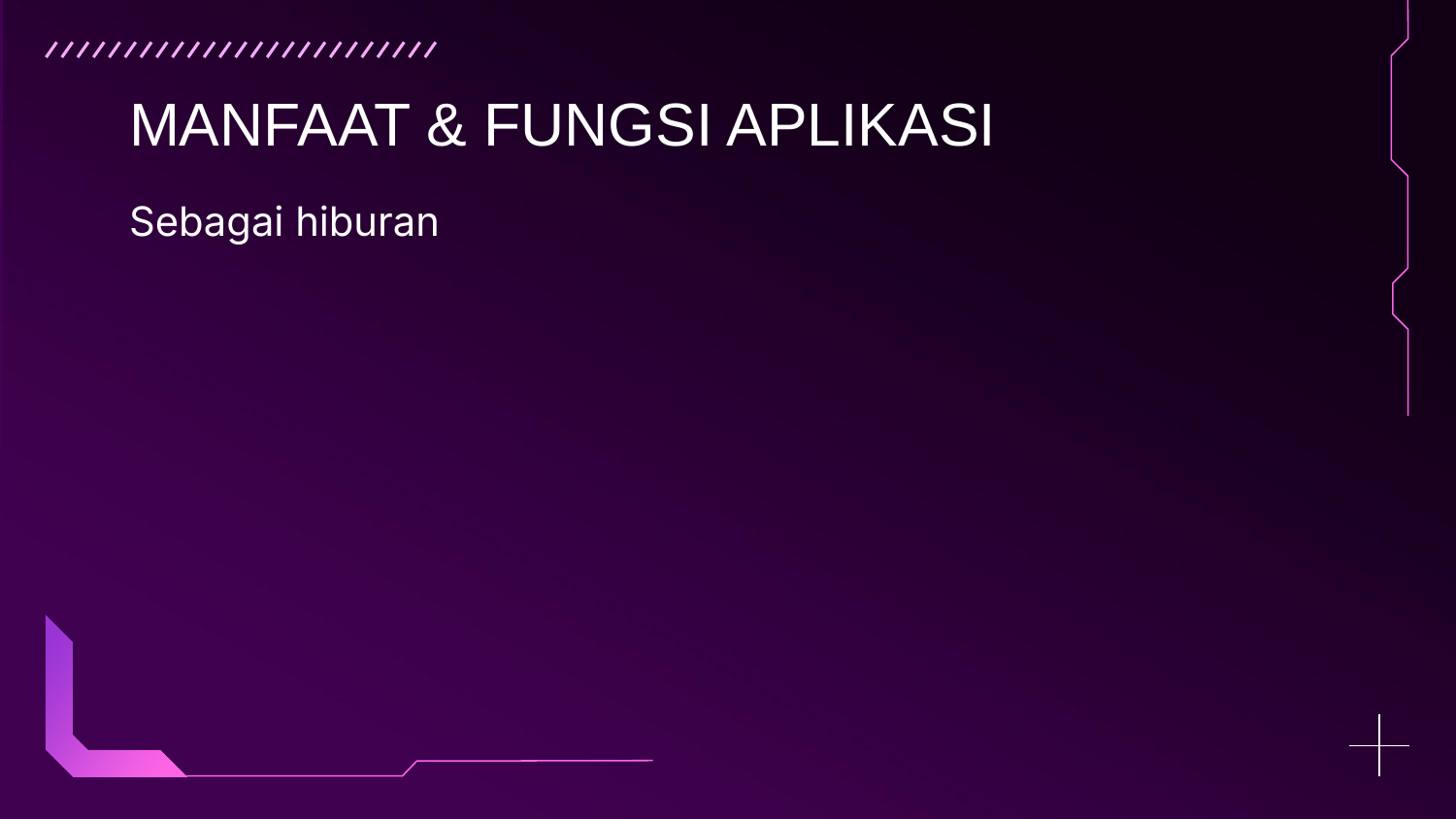

# MANFAAT & FUNGSI APLIKASI
Sebagai hiburan